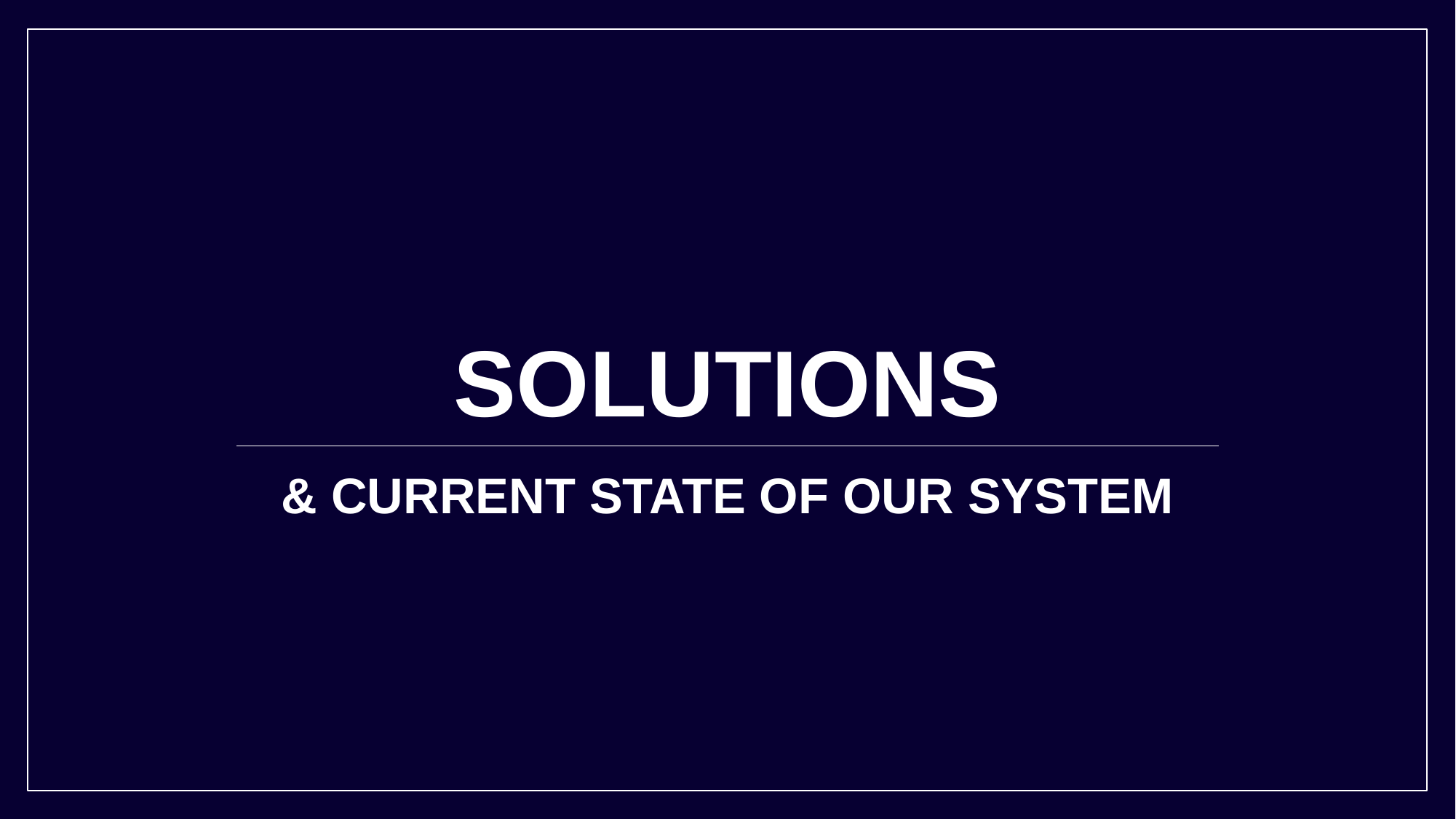

# Solutions
& current state of our system